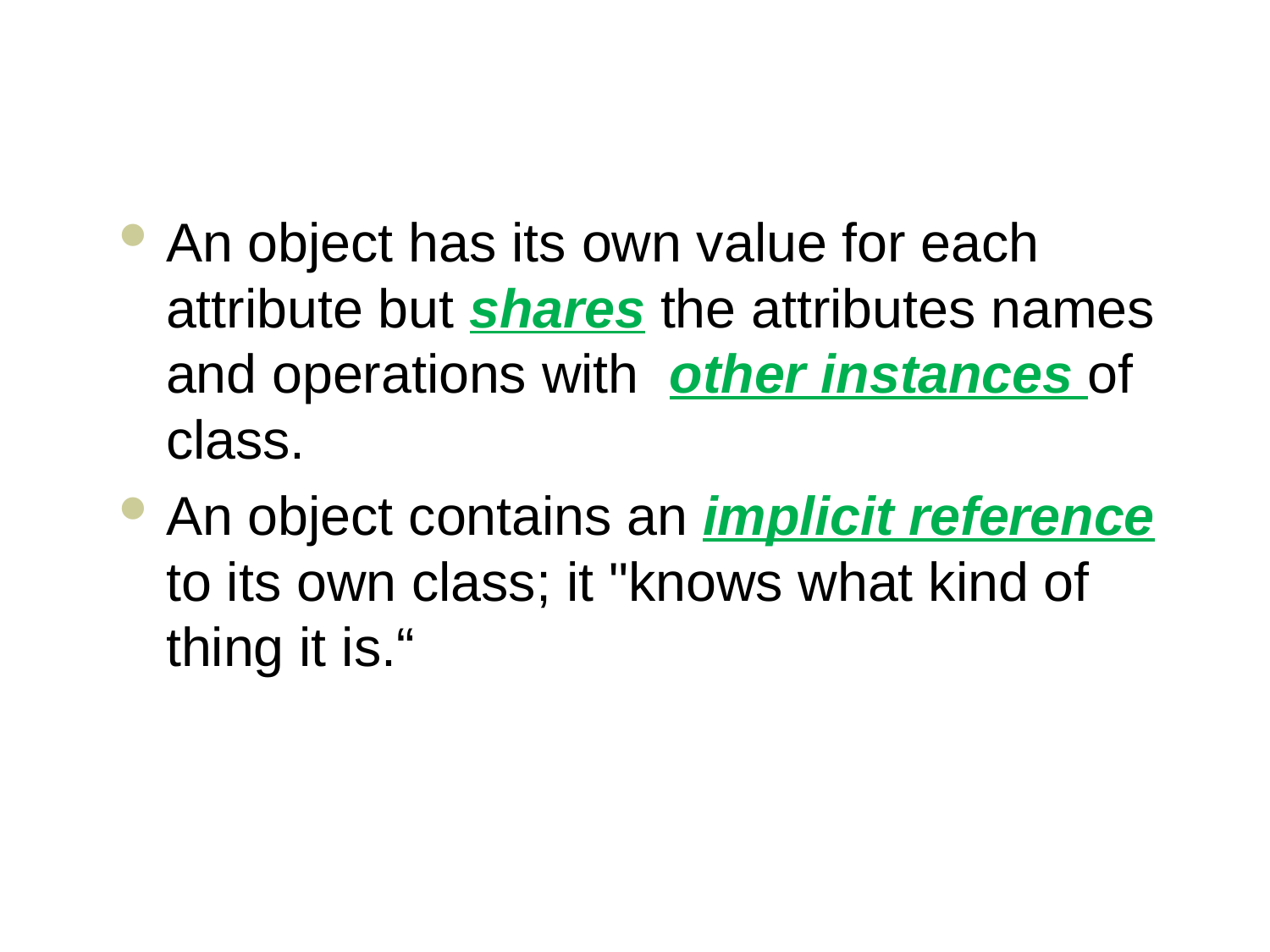

#
An object has its own value for each attribute but shares the attributes names and operations with  other instances of class.
An object contains an implicit reference to its own class; it "knows what kind of thing it is.“